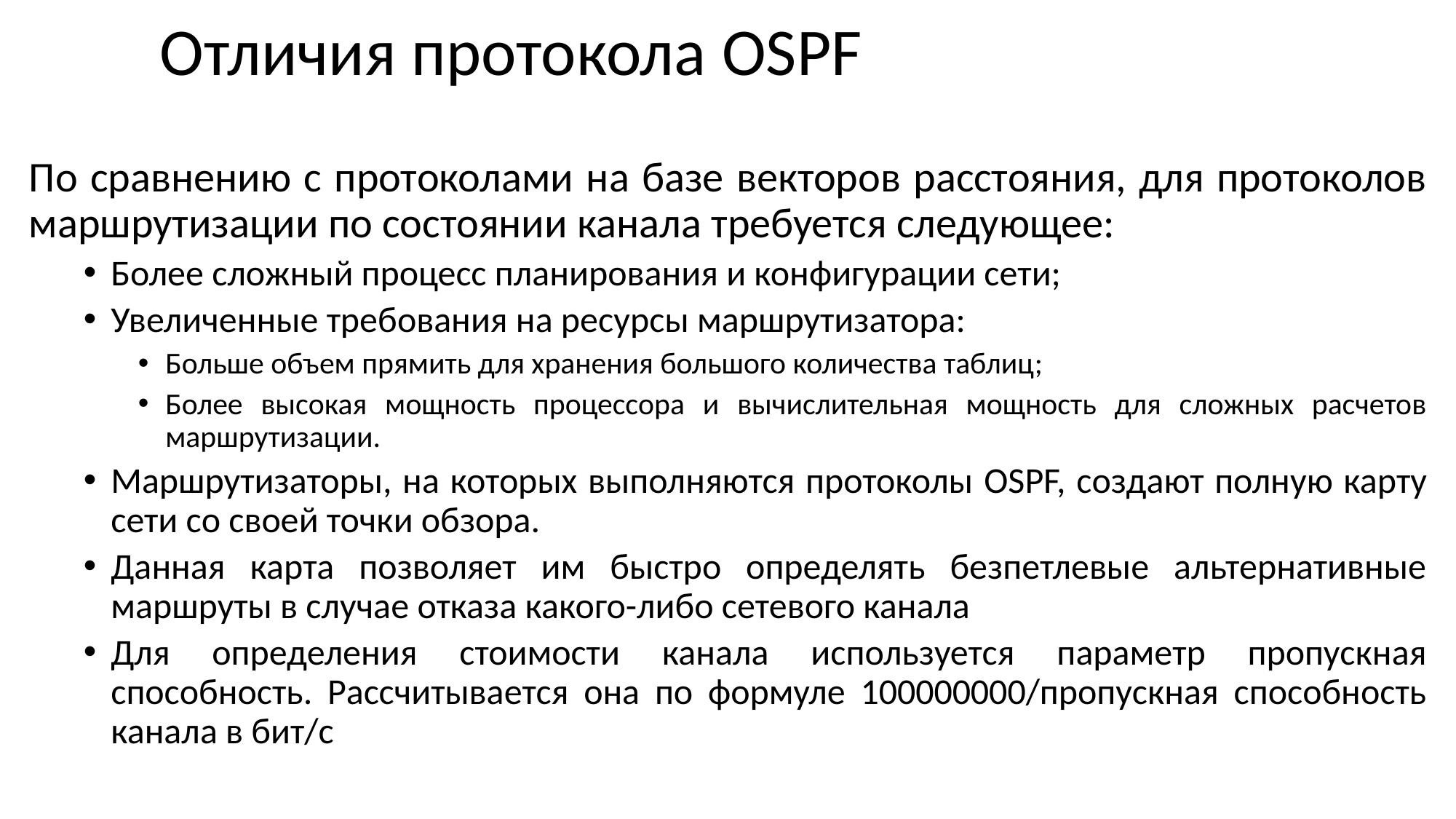

# Отличия протокола OSPF
По сравнению c протоколами на базе векторов расстояния, для протоколов маршрутизации по состоянии канала требуется следующее:
Более сложный процесс планирования и конфигурации сети;
Увеличенные требования на ресурсы маршрутизатора:
Больше объем прямить для хранения большого количества таблиц;
Более высокая мощность процессора и вычислительная мощность для сложных расчетов маршрутизации.
Маршрутизаторы, на которых выполняются протоколы OSPF, создают полную карту сети со своей точки обзора.
Данная карта позволяет им быстро определять безпетлевые альтернативные маршруты в случае отказа какого-либо сетевого канала
Для определения стоимости канала используется параметр пропускная способность. Рассчитывается она по формуле 100000000/пропускная способность канала в бит/с